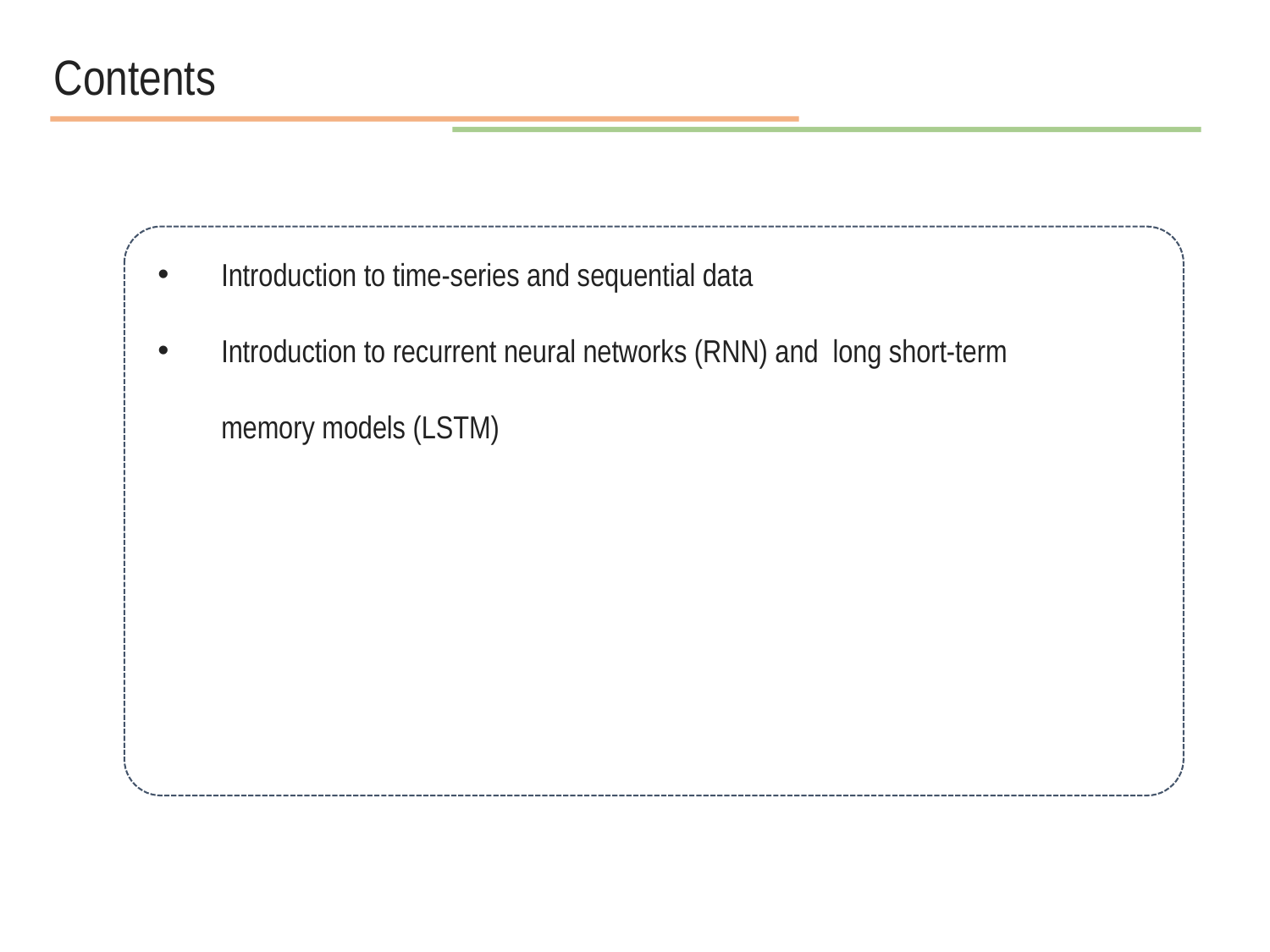

Contents
Introduction to time-series and sequential data
Introduction to recurrent neural networks (RNN) and  long short-term memory models (LSTM)